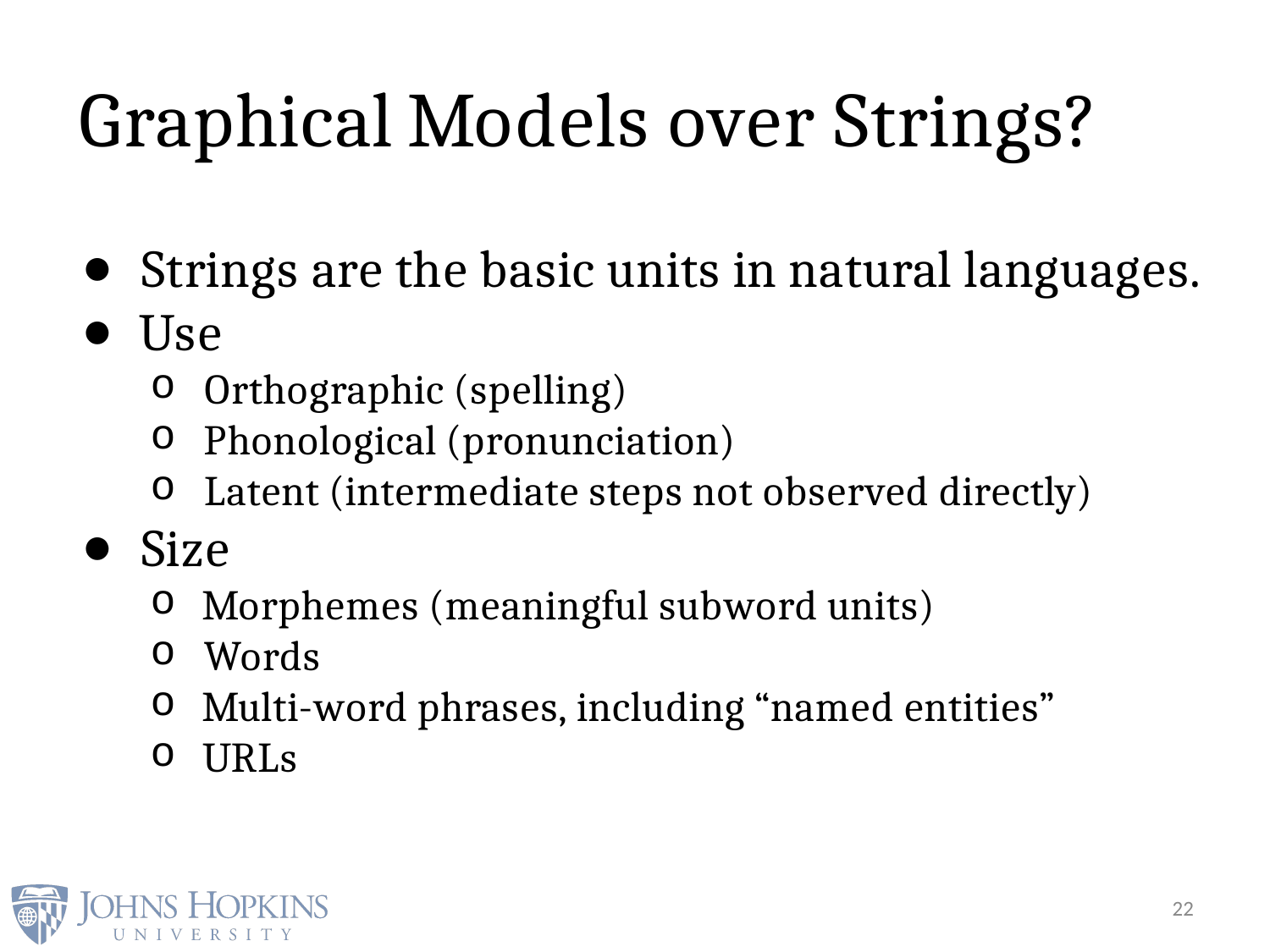

# Graphical Models over Strings?
Strings are the basic units in natural languages.
Use
Orthographic (spelling)
Phonological (pronunciation)
Latent (intermediate steps not observed directly)
Size
Morphemes (meaningful subword units)
Words
Multi-word phrases, including “named entities”
URLs

22